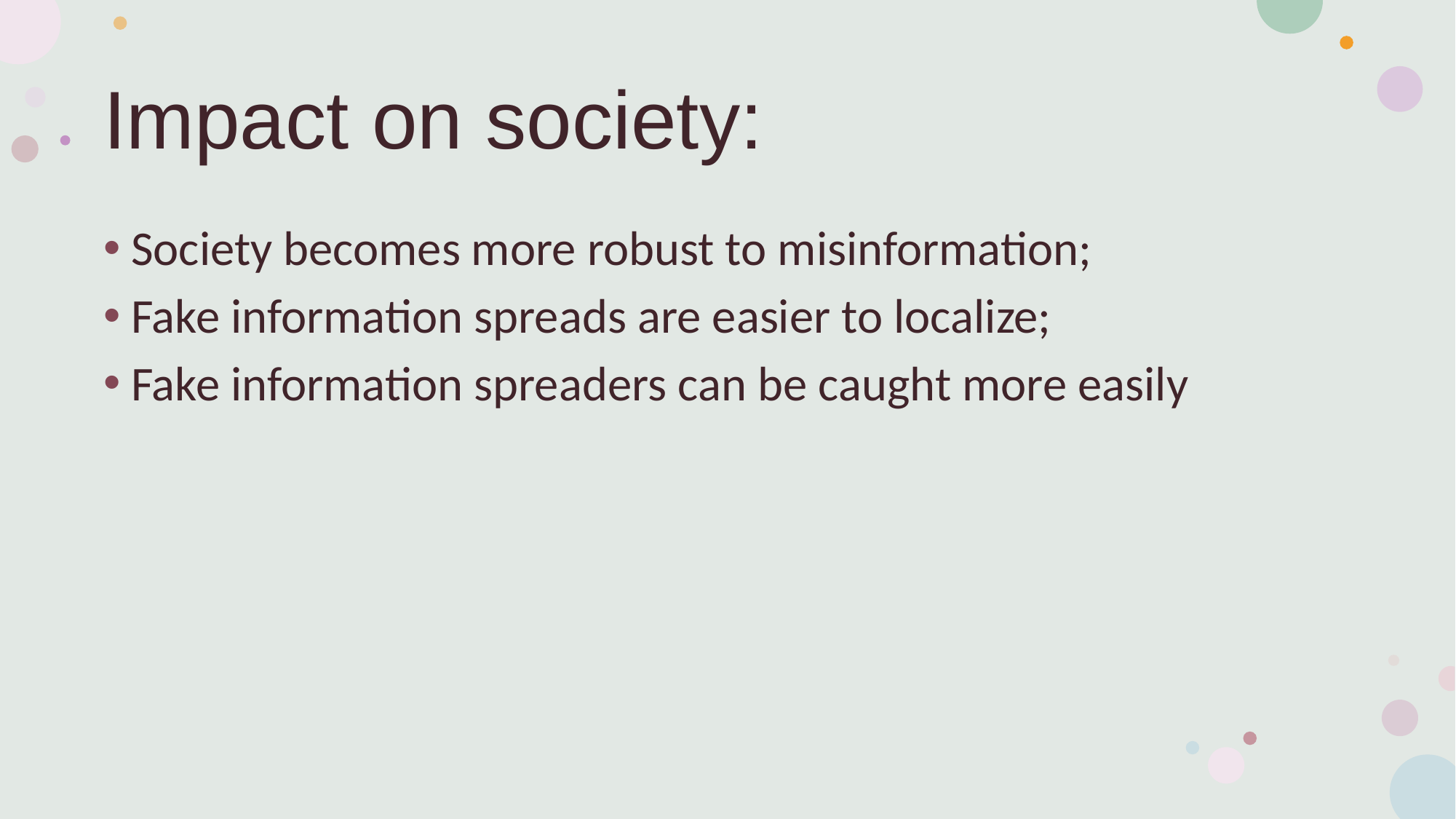

# Impact on society:
Society becomes more robust to misinformation;
Fake information spreads are easier to localize;
Fake information spreaders can be caught more easily